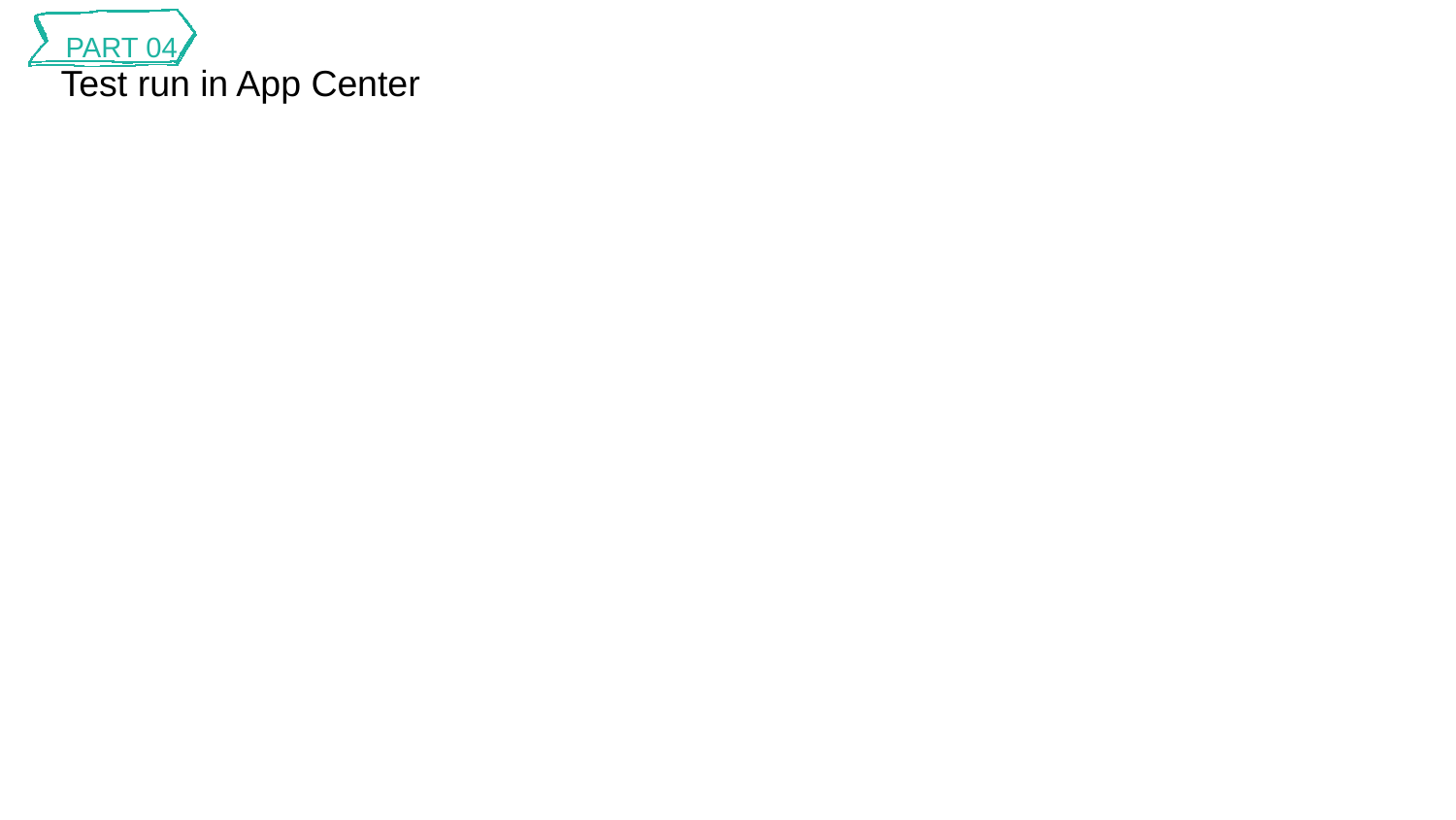

Test run in App Center

PART 04